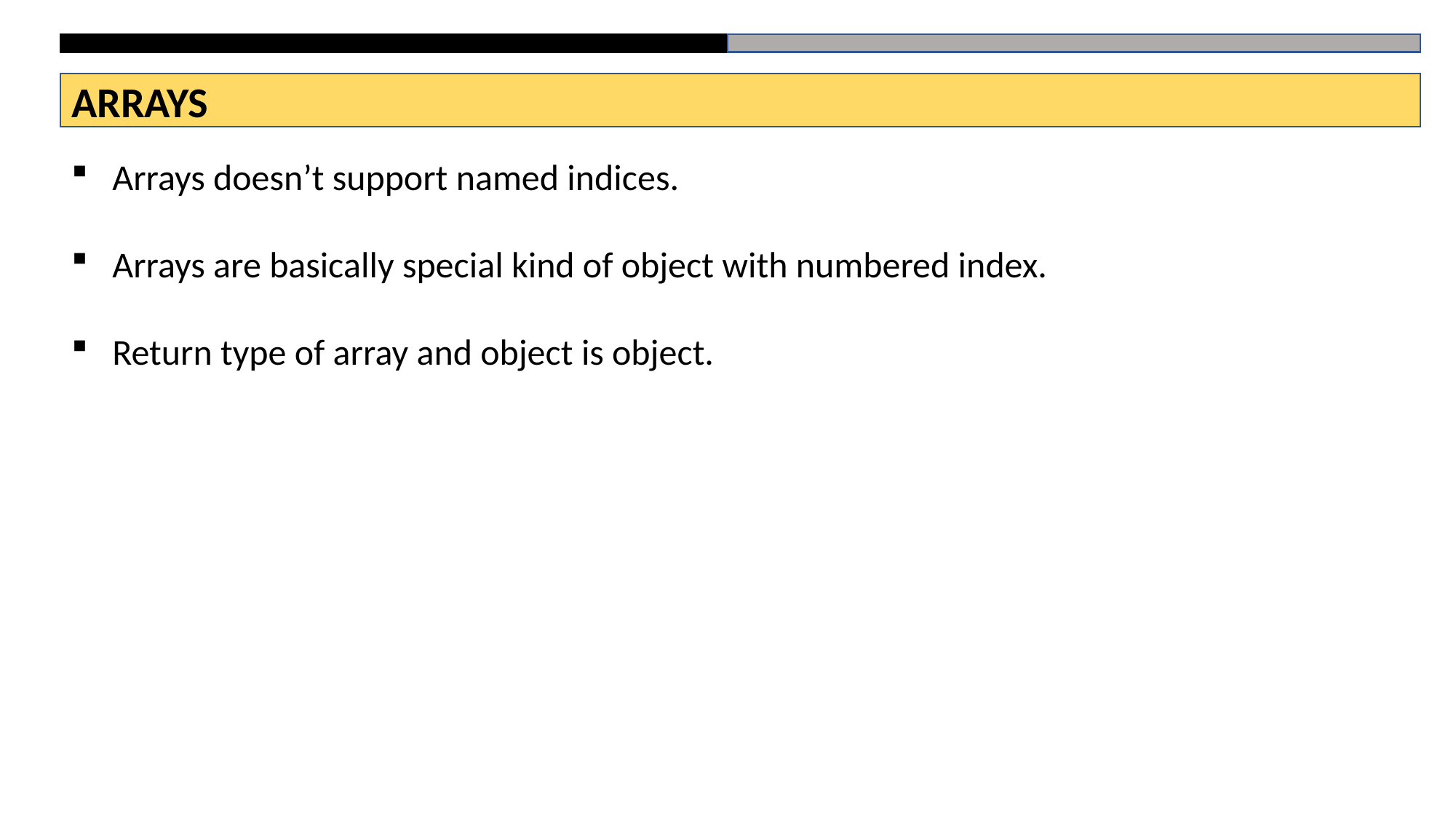

ARRAYS
Arrays doesn’t support named indices.

Arrays are basically special kind of object with numbered index.

Return type of array and object is object.